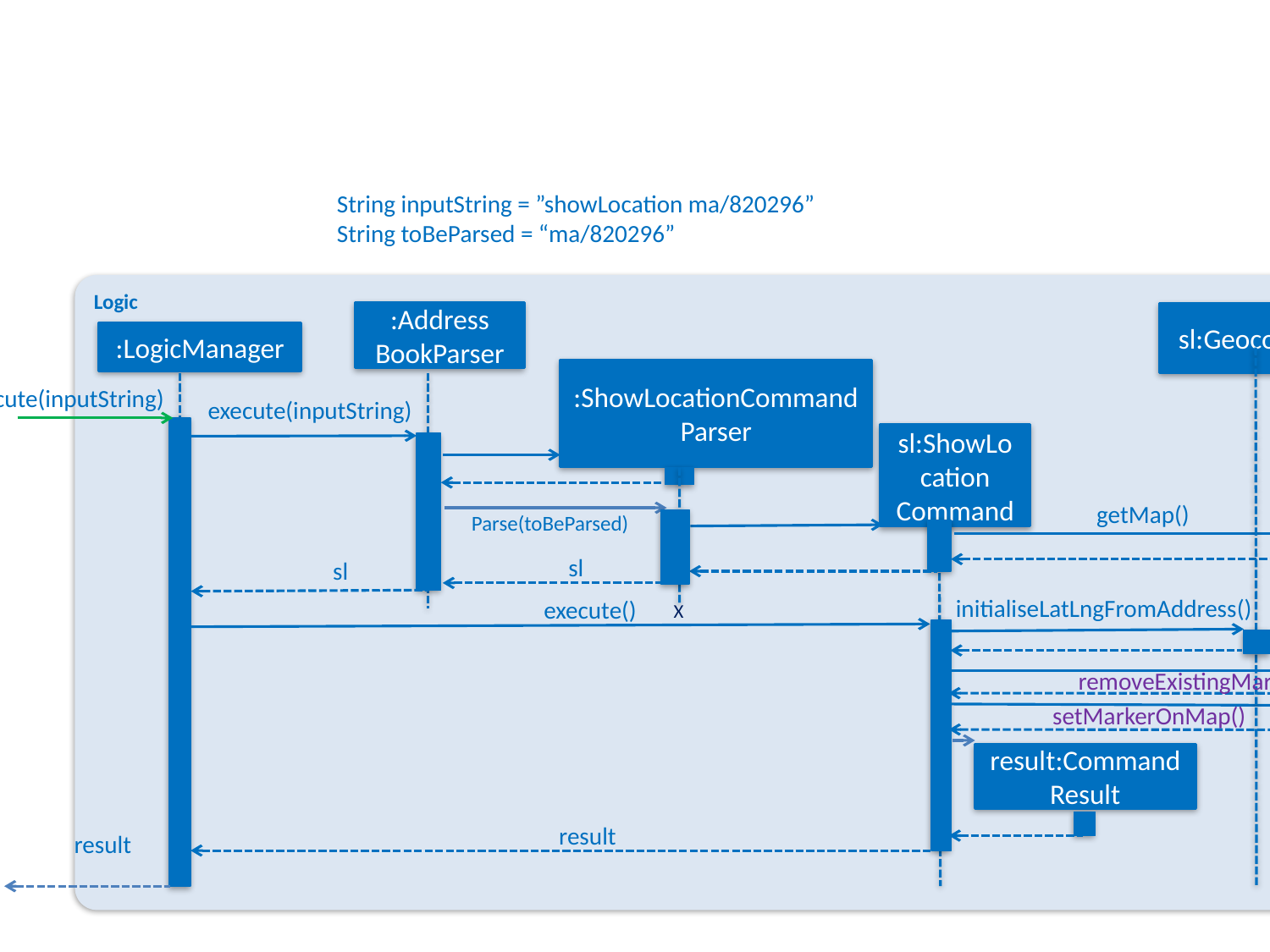

String inputString = ”showLocation ma/820296”
String toBeParsed = “ma/820296”
Logic
:MapPanel
:Address
BookParser
sl:Geocoding
:LogicManager
:ShowLocationCommand
Parser
Execute(inputString)
execute(inputString)

sl:ShowLocation
Command

getMap()
Parse(toBeParsed)

sl
sl
X
initialiseLatLngFromAddress()
execute()

removeExistingMarker()

setMarkerOnMap()

result:Command Result

result
result